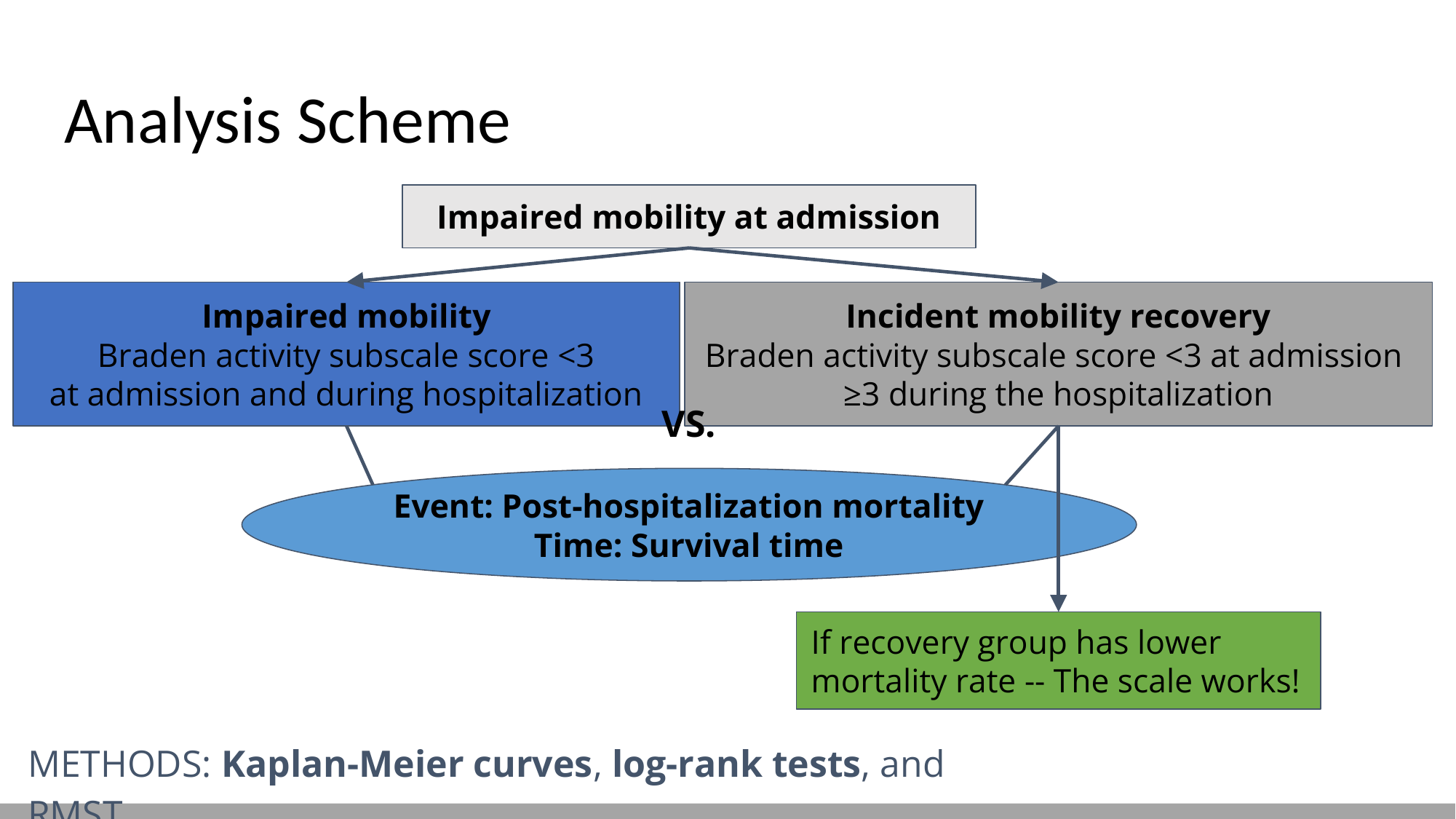

# Analysis Scheme
Impaired mobility at admission
Impaired mobility
Braden activity subscale score <3
at admission and during hospitalization
Incident mobility recovery
Braden activity subscale score <3 at admission
≥3 during the hospitalization
VS.
Event: Post-hospitalization mortality
Time: Survival time
If recovery group has lower mortality rate -- The scale works!
METHODS: Kaplan-Meier curves, log-rank tests, and RMST.